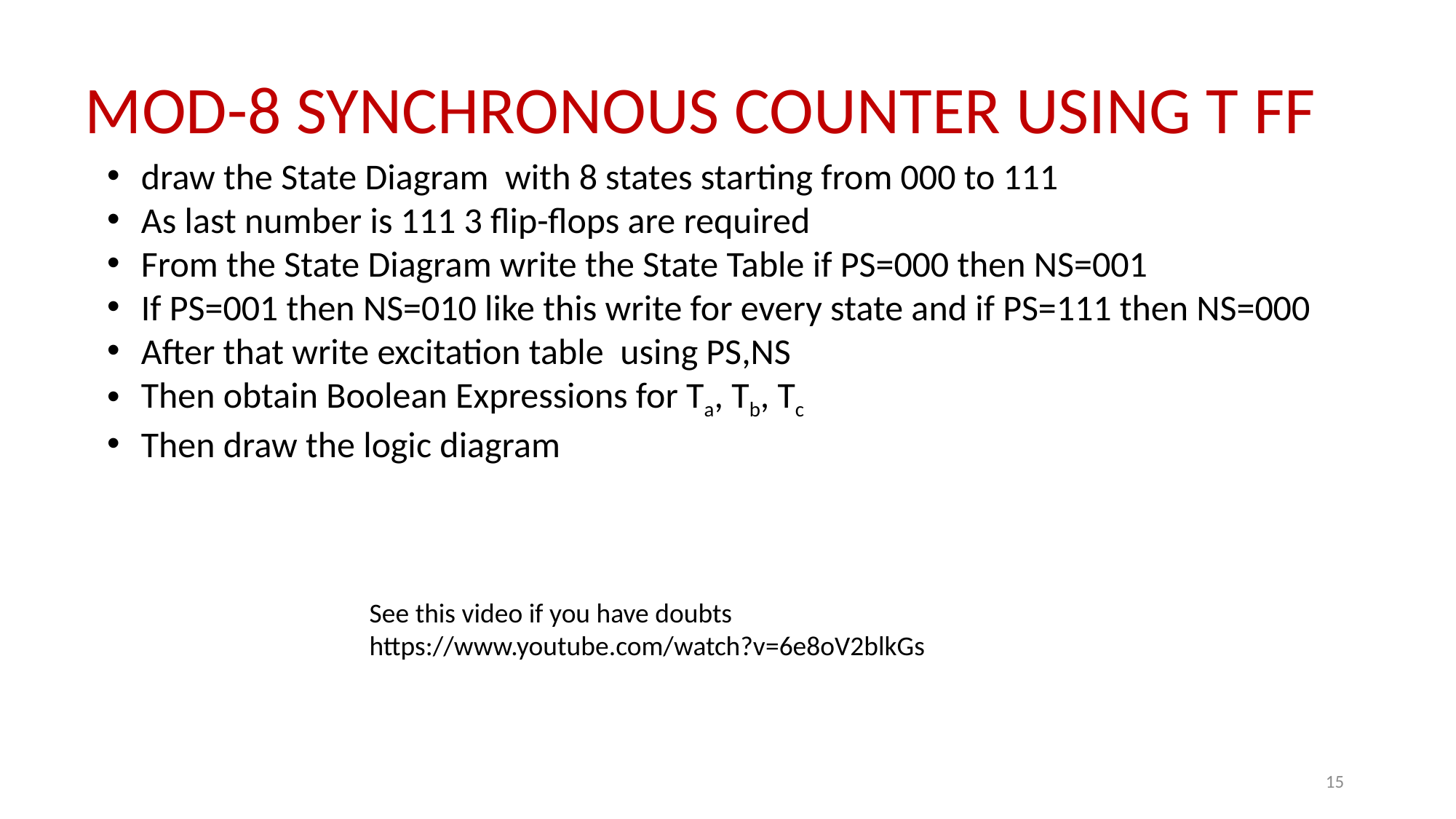

# MOD-8 SYNCHRONOUS COUNTER USING T FF
draw the State Diagram  with 8 states starting from 000 to 111
As last number is 111 3 flip-flops are required
From the State Diagram write the State Table if PS=000 then NS=001
If PS=001 then NS=010 like this write for every state and if PS=111 then NS=000
After that write excitation table  using PS,NS
Then obtain Boolean Expressions for Ta, Tb, Tc
Then draw the logic diagram

See this video if you have doubts
https://www.youtube.com/watch?v=6e8oV2blkGs
15